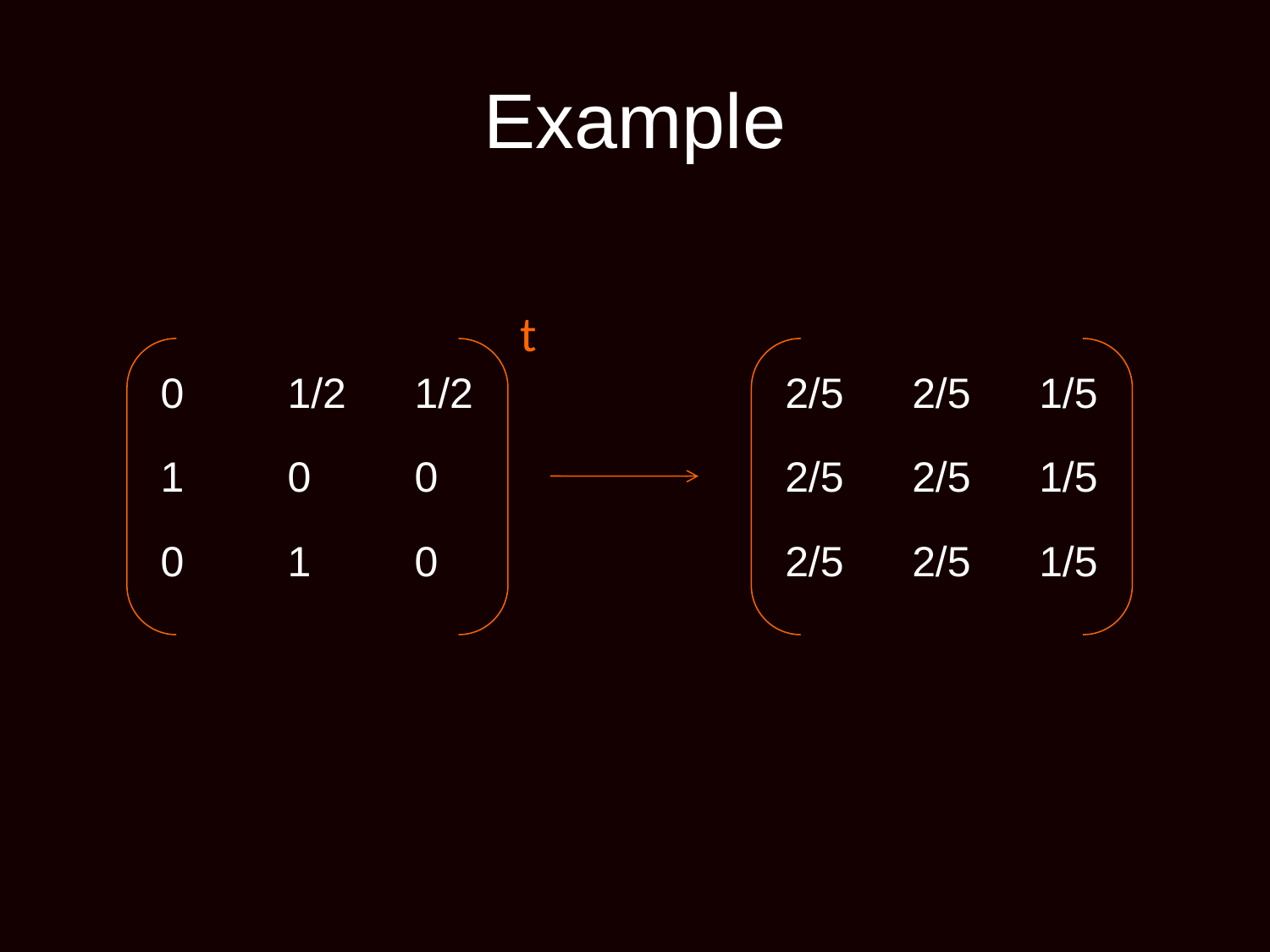

# Example
t

0	1/2	1/2
2/5	2/5	1/5
1	0	0
2/5	2/5	1/5
0	1	0
2/5	2/5	1/5